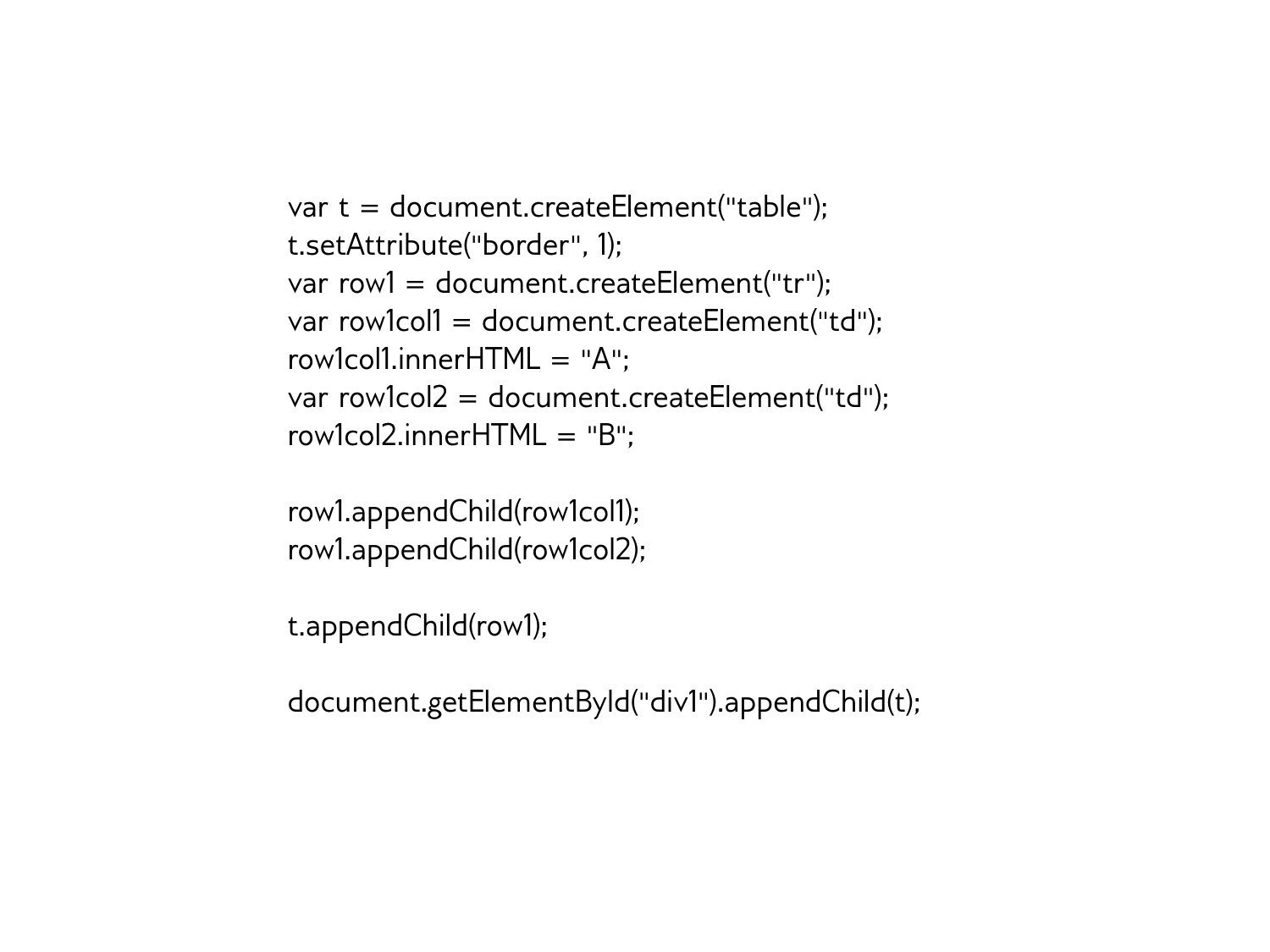

var t = document.createElement("table");
t.setAttribute("border", 1);
var row1 = document.createElement("tr");
var row1col1 = document.createElement("td");
row1col1.innerHTML = "A";
var row1col2 = document.createElement("td");
row1col2.innerHTML = "B";

row1.appendChild(row1col1);
row1.appendChild(row1col2);

t.appendChild(row1);

document.getElementById("div1").appendChild(t);